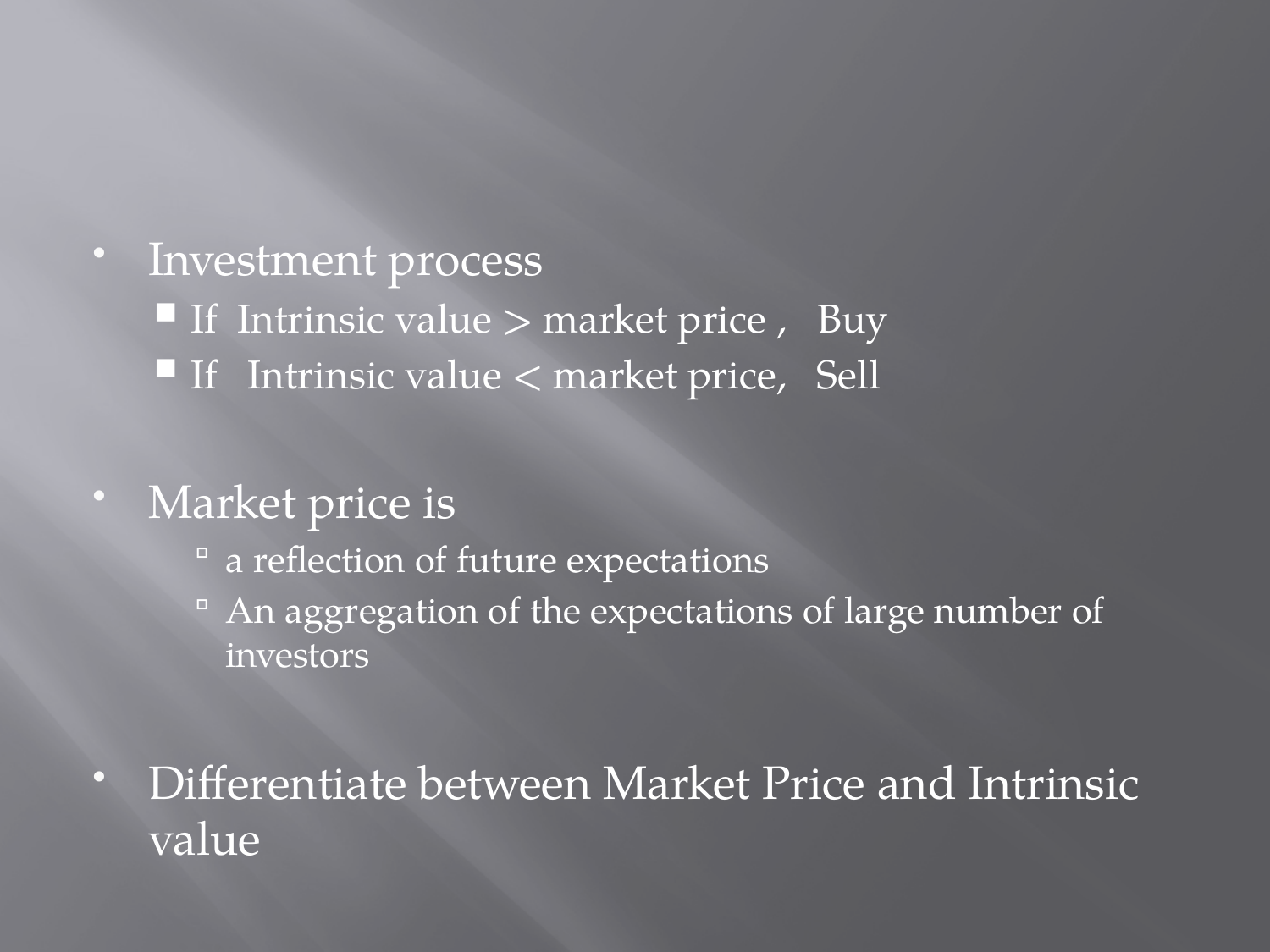

#
Investment process
If  Intrinsic value > market price ,   Buy
If   Intrinsic value < market price,   Sell

Market price is
a reflection of future expectations
An aggregation of the expectations of large number of investors

Differentiate between Market Price and Intrinsic value